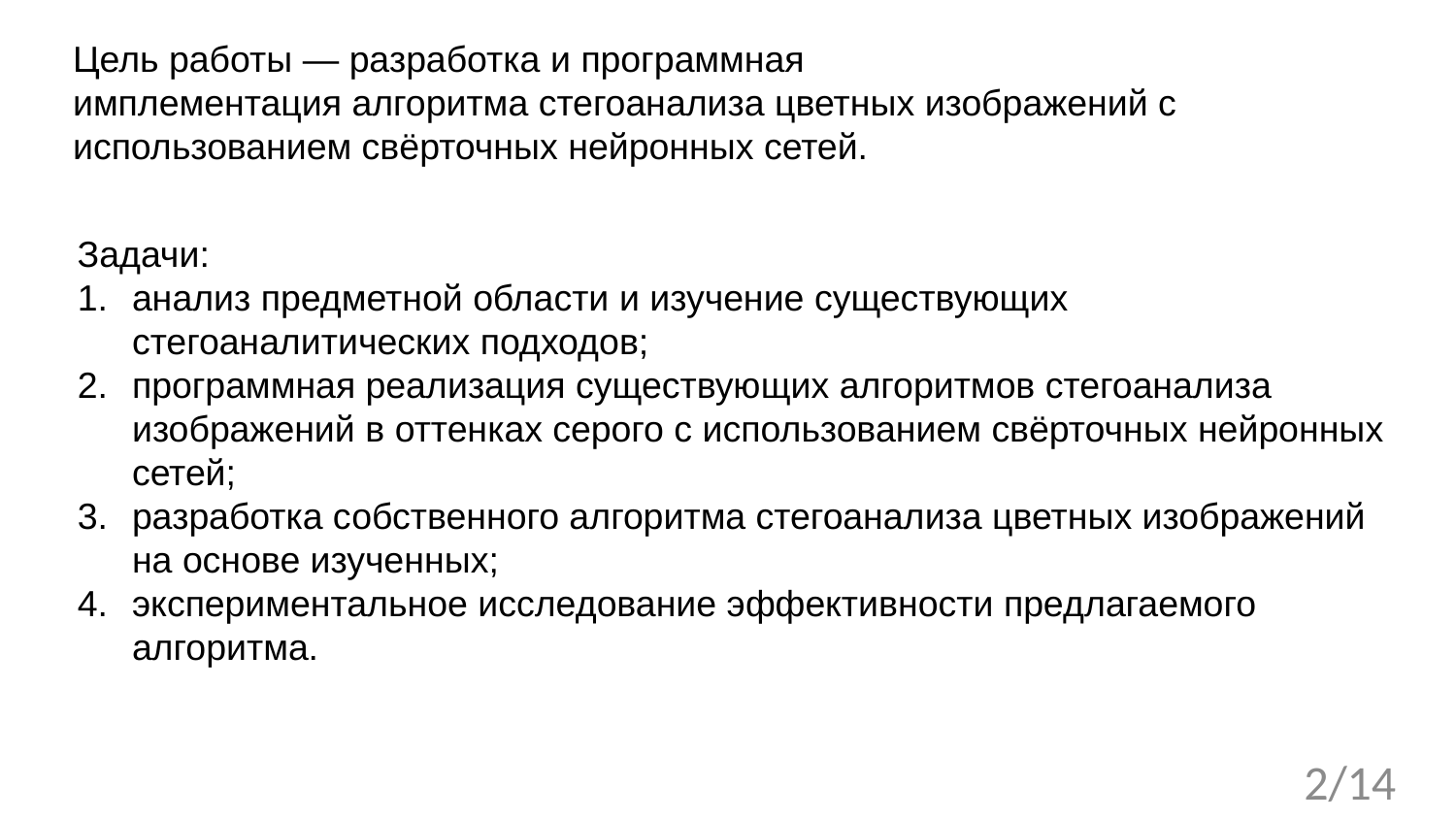

Цель работы — разработка и программная
имплементация алгоритма стегоанализа цветных изображений с использованием свёрточных нейронных сетей.
Задачи:
анализ предметной области и изучение существующих стегоаналитических подходов;
программная реализация существующих алгоритмов стегоанализа изображений в оттенках серого с использованием свёрточных нейронных сетей;
разработка собственного алгоритма стегоанализа цветных изображений на основе изученных;
экспериментальное исследование эффективности предлагаемого алгоритма.
2/14